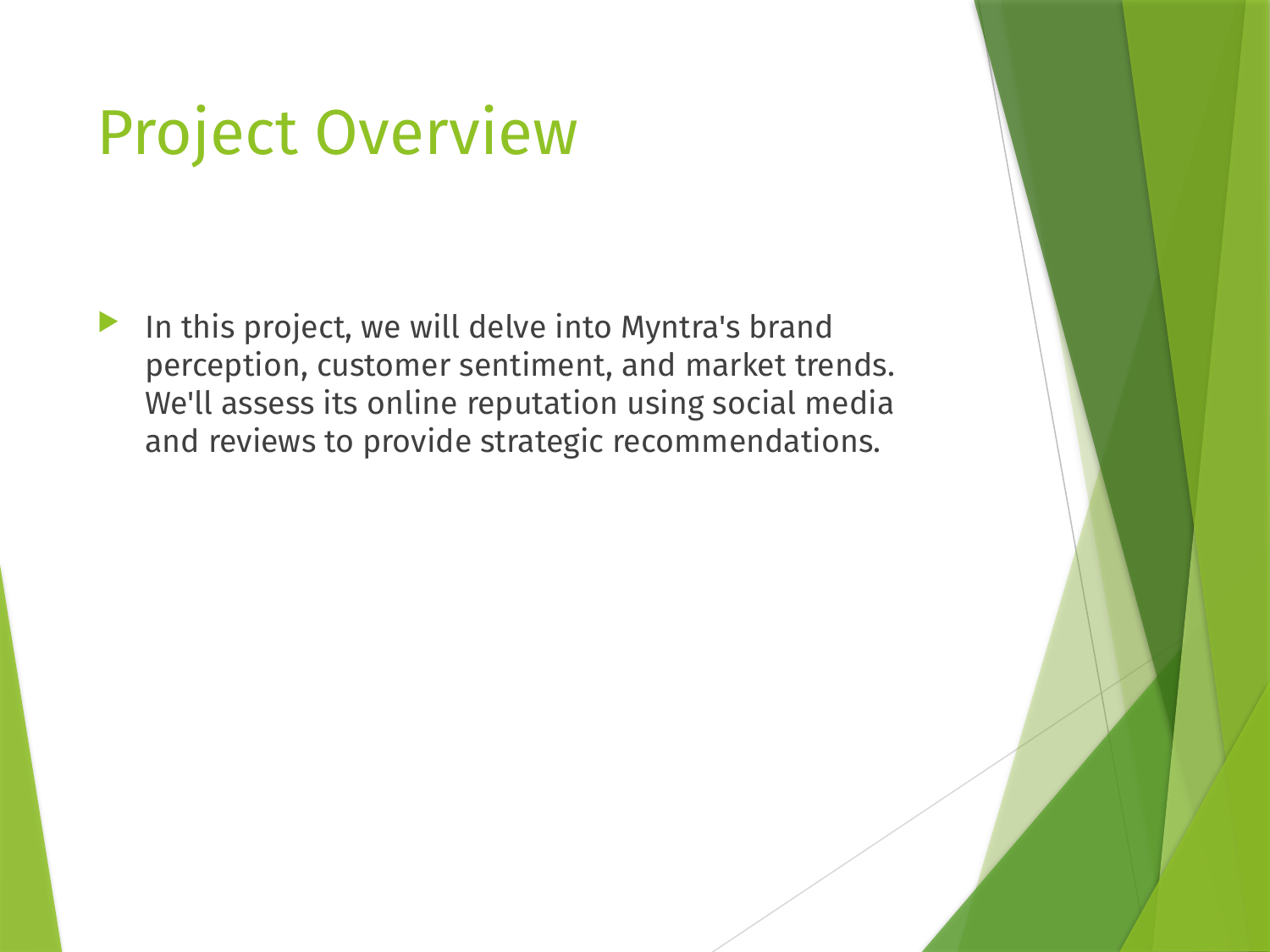

# Project Overview
In this project, we will delve into Myntra's brand perception, customer sentiment, and market trends. We'll assess its online reputation using social media and reviews to provide strategic recommendations.